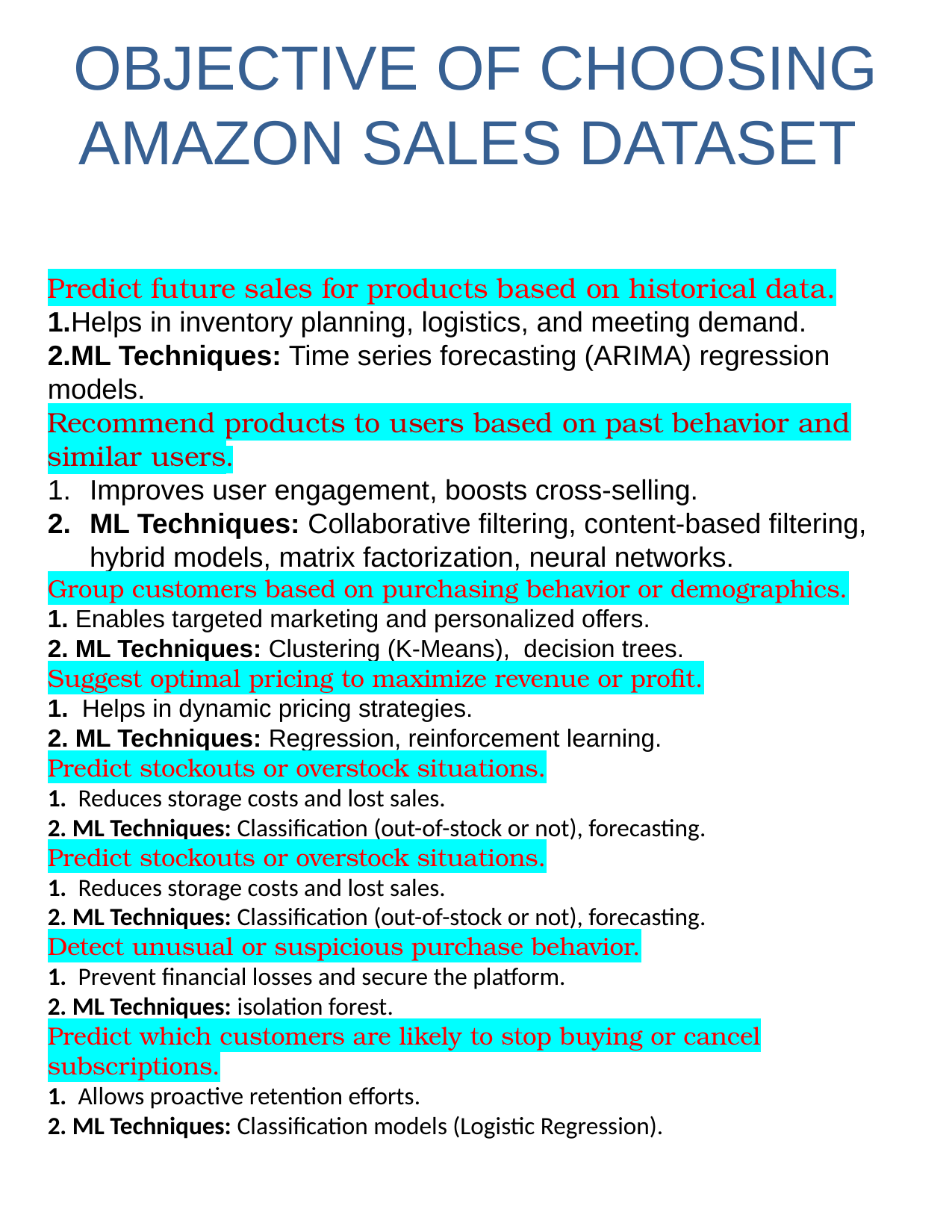

# OBJECTIVE OF CHOOSING AMAZON SALES DATASET
Predict future sales for products based on historical data.
1.Helps in inventory planning, logistics, and meeting demand.
2.ML Techniques: Time series forecasting (ARIMA) regression models.
Recommend products to users based on past behavior and similar users.
Improves user engagement, boosts cross-selling.
ML Techniques: Collaborative filtering, content-based filtering, hybrid models, matrix factorization, neural networks.
Group customers based on purchasing behavior or demographics.
1. Enables targeted marketing and personalized offers.
2. ML Techniques: Clustering (K-Means),  decision trees.
Suggest optimal pricing to maximize revenue or profit.
1.  Helps in dynamic pricing strategies.
2. ML Techniques: Regression, reinforcement learning.
Predict stockouts or overstock situations.
1.  Reduces storage costs and lost sales.
2. ML Techniques: Classification (out-of-stock or not), forecasting.
Predict stockouts or overstock situations.
1.  Reduces storage costs and lost sales.
2. ML Techniques: Classification (out-of-stock or not), forecasting.
Detect unusual or suspicious purchase behavior.
1.  Prevent financial losses and secure the platform.
2. ML Techniques: isolation forest.
Predict which customers are likely to stop buying or cancel subscriptions.
1.  Allows proactive retention efforts.
2. ML Techniques: Classification models (Logistic Regression).